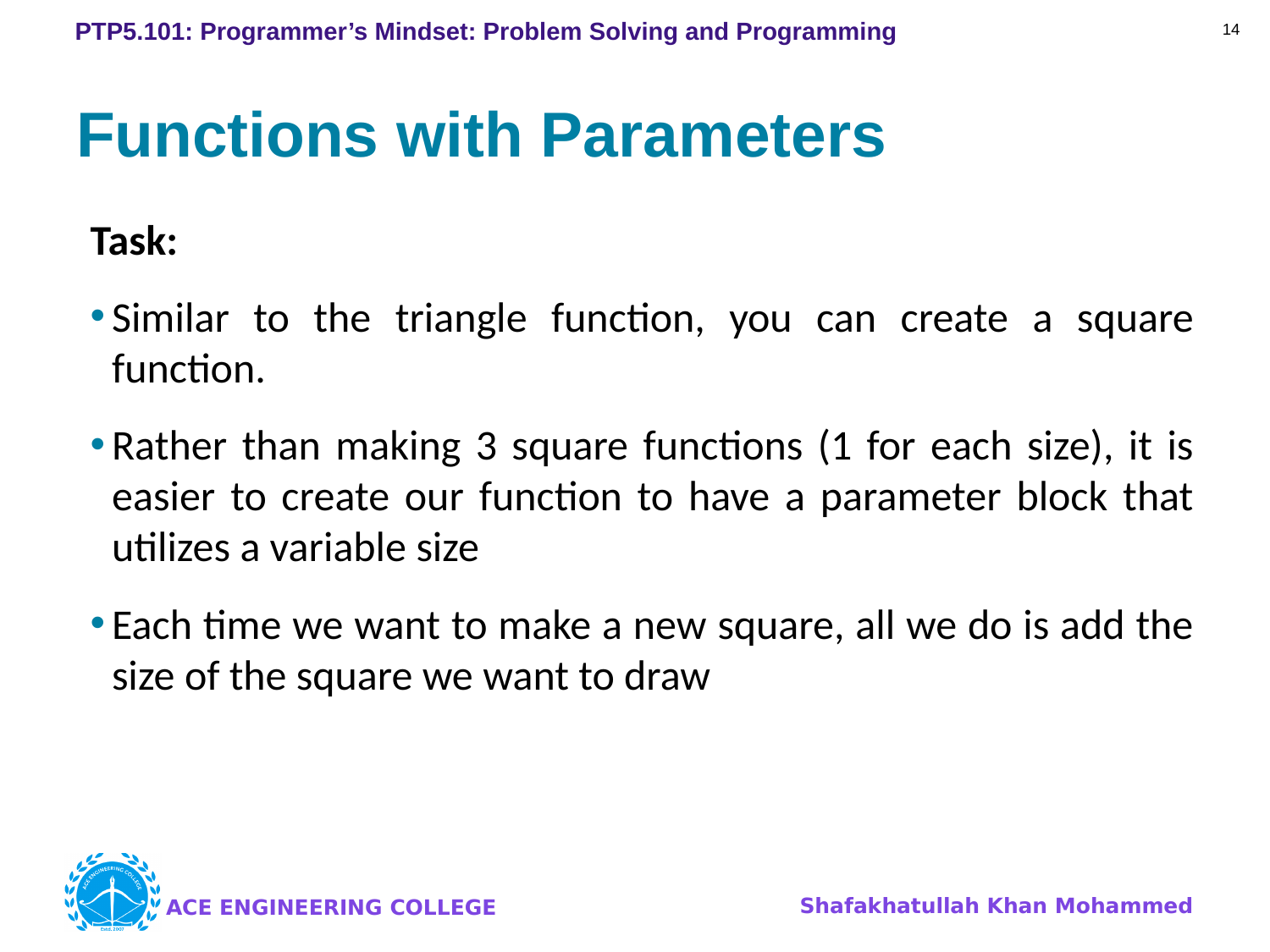

14
# Functions with Parameters
Task:
Similar to the triangle function, you can create a square function.
Rather than making 3 square functions (1 for each size), it is easier to create our function to have a parameter block that utilizes a variable size
Each time we want to make a new square, all we do is add the size of the square we want to draw